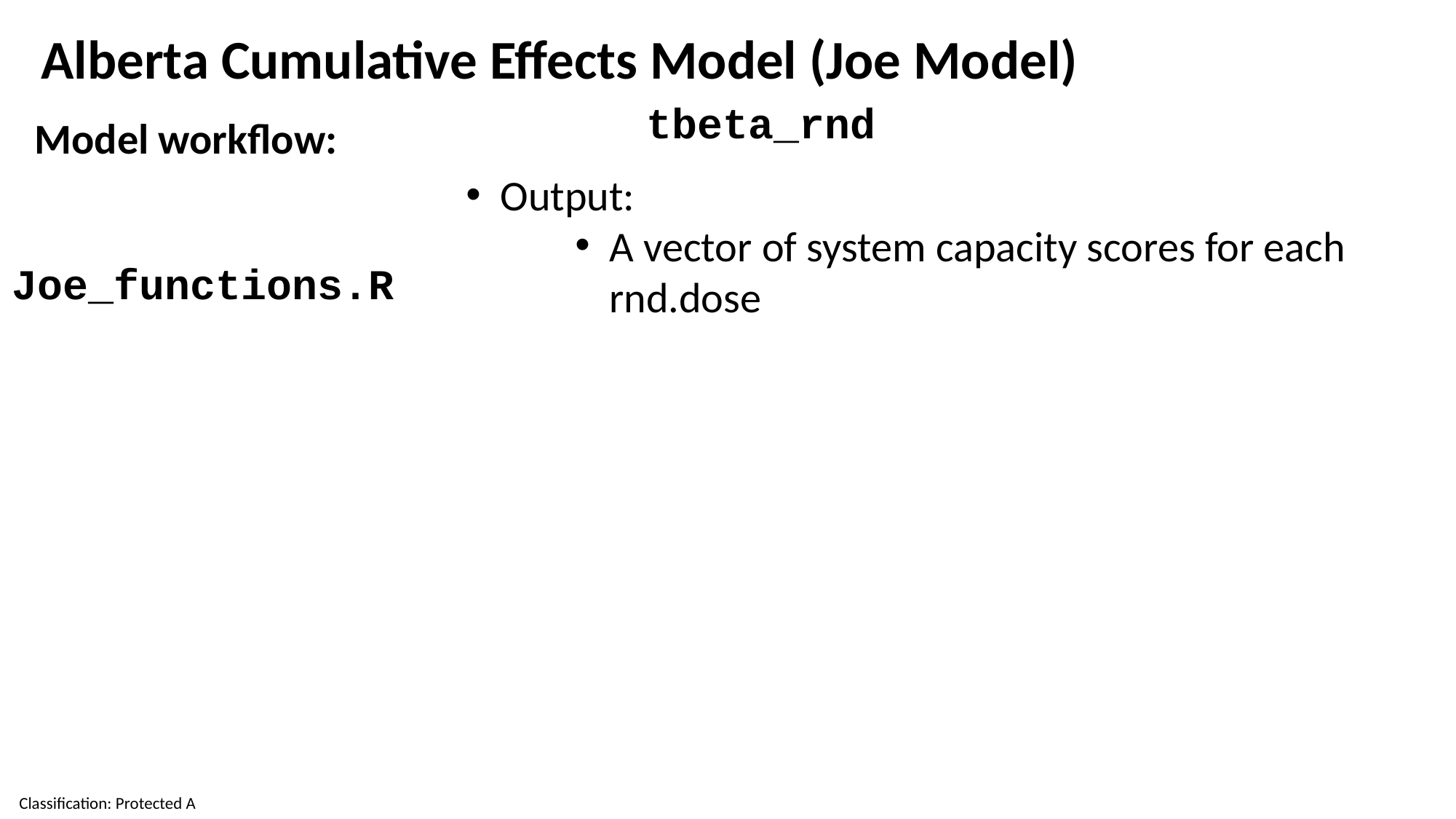

Alberta Cumulative Effects Model (Joe Model)

Model workflow:
tbeta_rnd
Output:
A vector of system capacity scores for each rnd.dose

Joe_functions.R